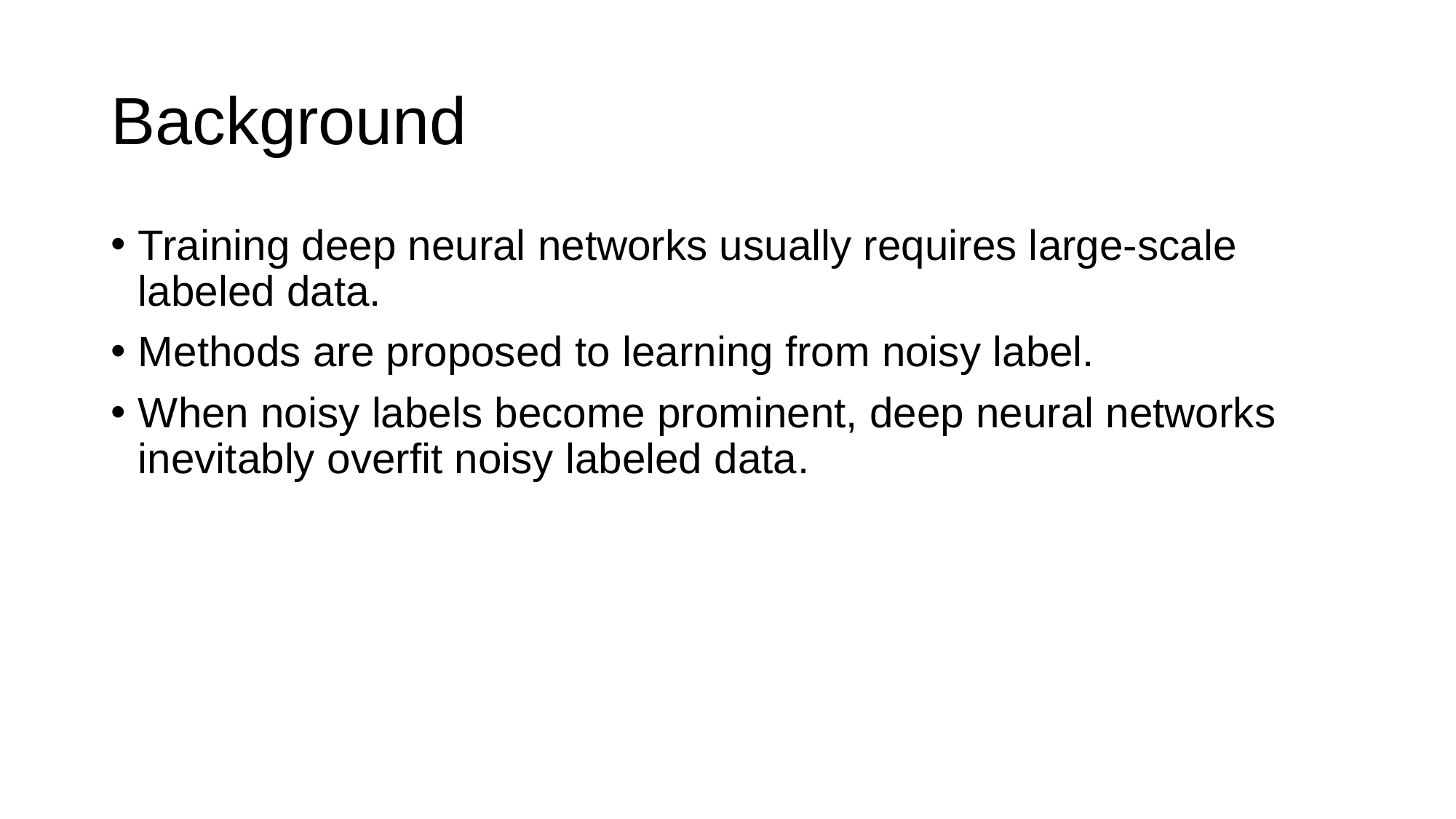

# Background
Training deep neural networks usually requires large-scale labeled data.
Methods are proposed to learning from noisy label.
When noisy labels become prominent, deep neural networks inevitably overfit noisy labeled data.